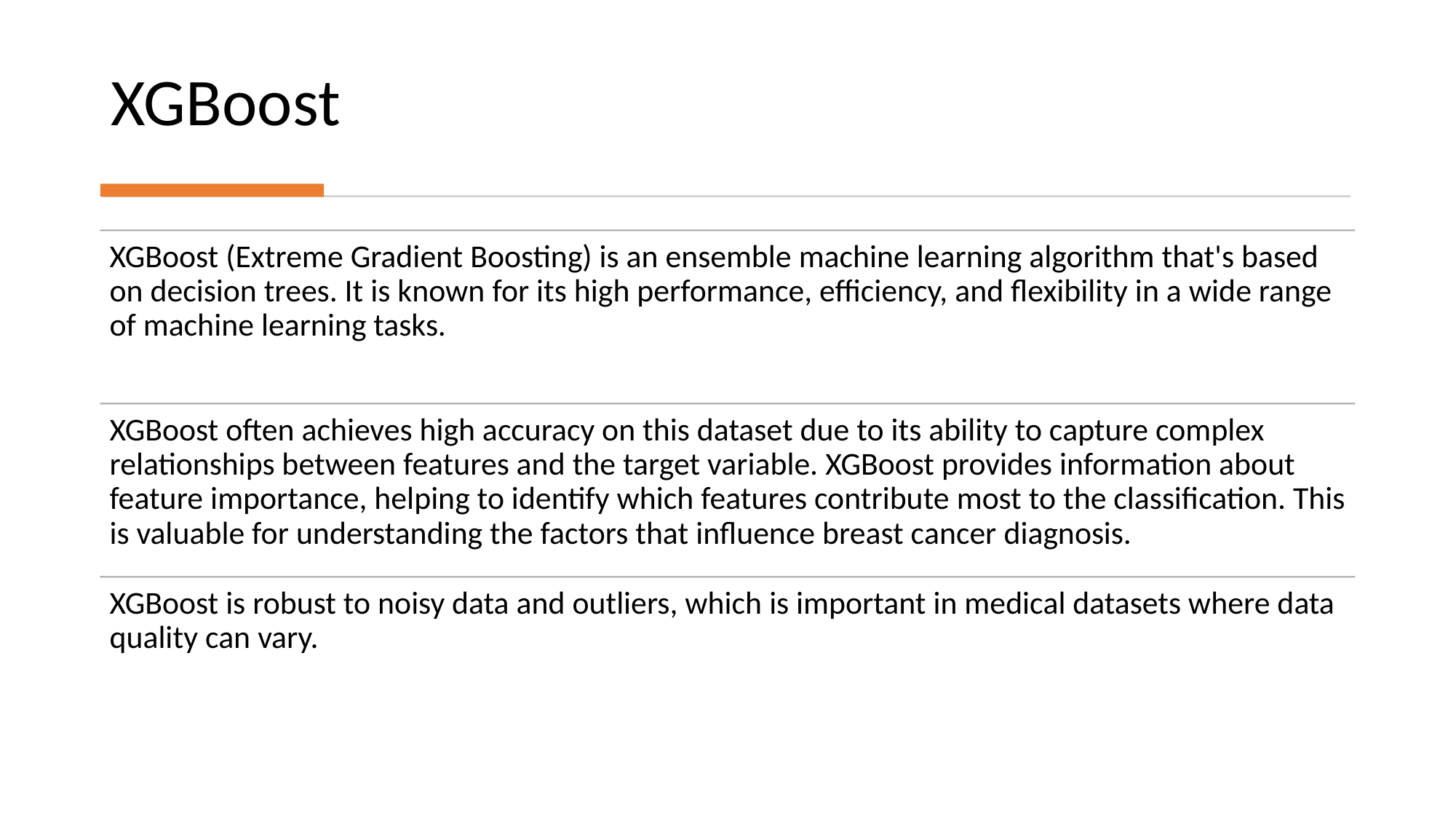

# XGBoost

XGBoost (Extreme Gradient Boosting) is an ensemble machine learning algorithm that's based on decision trees. It is known for its high performance, efficiency, and flexibility in a wide range of machine learning tasks.
XGBoost often achieves high accuracy on this dataset due to its ability to capture complex relationships between features and the target variable. XGBoost provides information about feature importance, helping to identify which features contribute most to the classification. This is valuable for understanding the factors that influence breast cancer diagnosis.
XGBoost is robust to noisy data and outliers, which is important in medical datasets where data quality can vary.